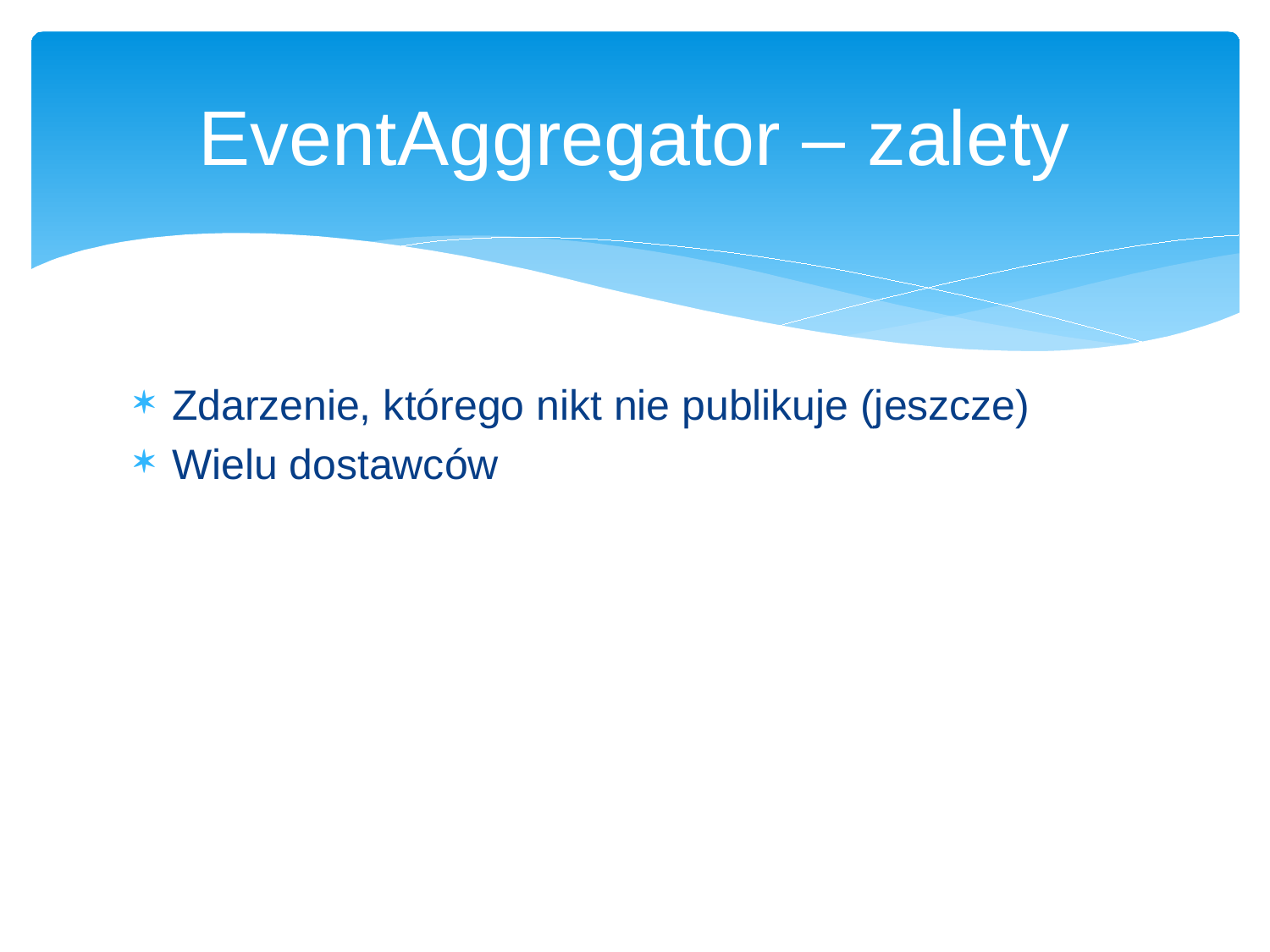

# EventAggregator – zalety
Zdarzenie, którego nikt nie publikuje (jeszcze)
Wielu dostawców